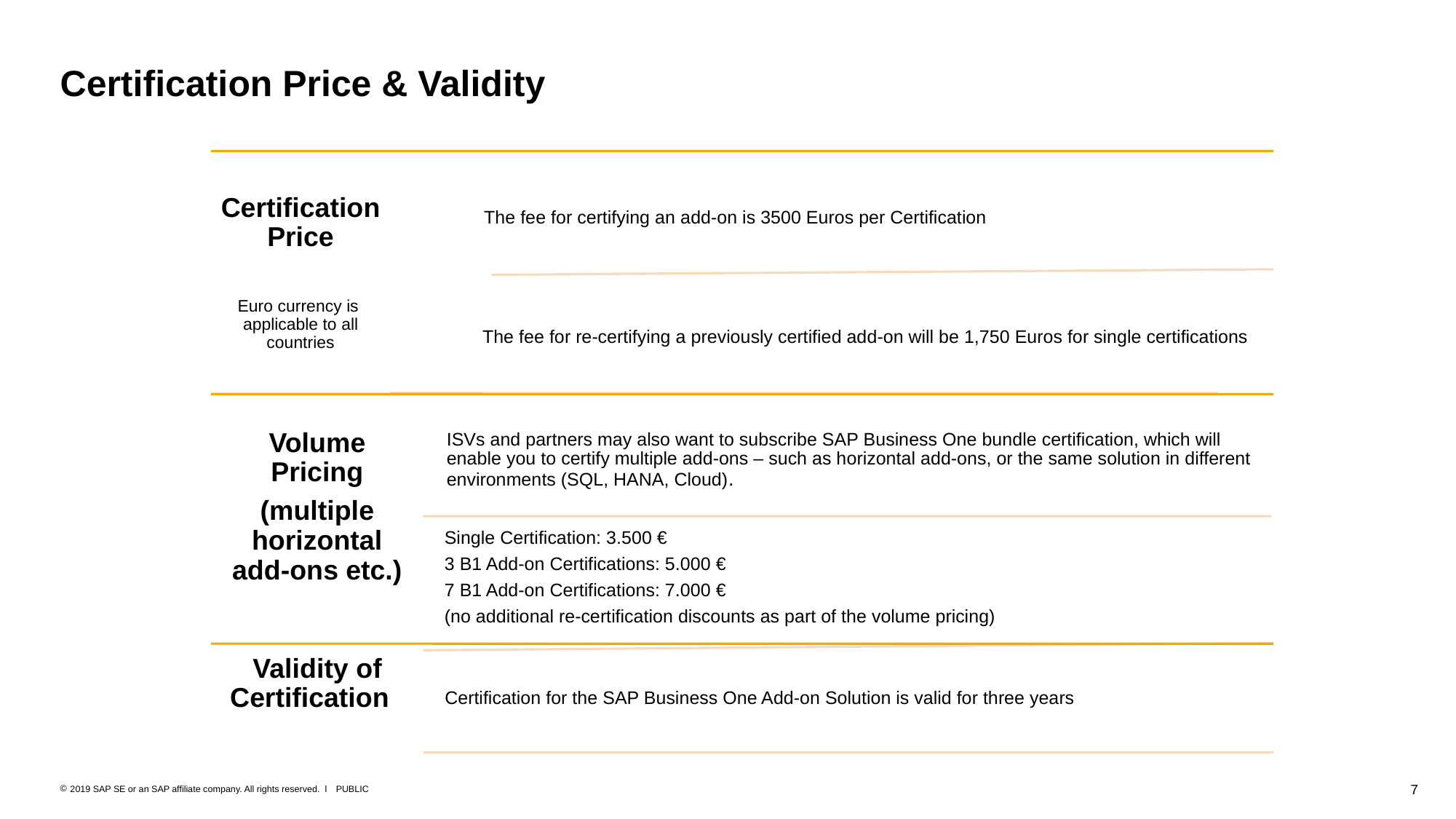

# Certification Price & Validity
Certification Price
Euro currency is
applicable to all countries

The fee for certifying an add-on is 3500 Euros per Certification
             The fee for re-certifying a previously certified add-on will be 1,750 Euros for single certifications
Volume Pricing
(multiple horizontal add-ons etc.)
ISVs and partners may also want to subscribe SAP Business One bundle certification, which will enable you to certify multiple add-ons – such as horizontal add-ons, or the same solution in different environments (SQL, HANA, Cloud).
Single Certification: 3.500 €
3 B1 Add-on Certifications: 5.000 €
7 B1 Add-on Certifications: 7.000 €
(no additional re-certification discounts as part of the volume pricing)
Validity of Certification
Certification for the SAP Business One Add-on Solution is valid for three years